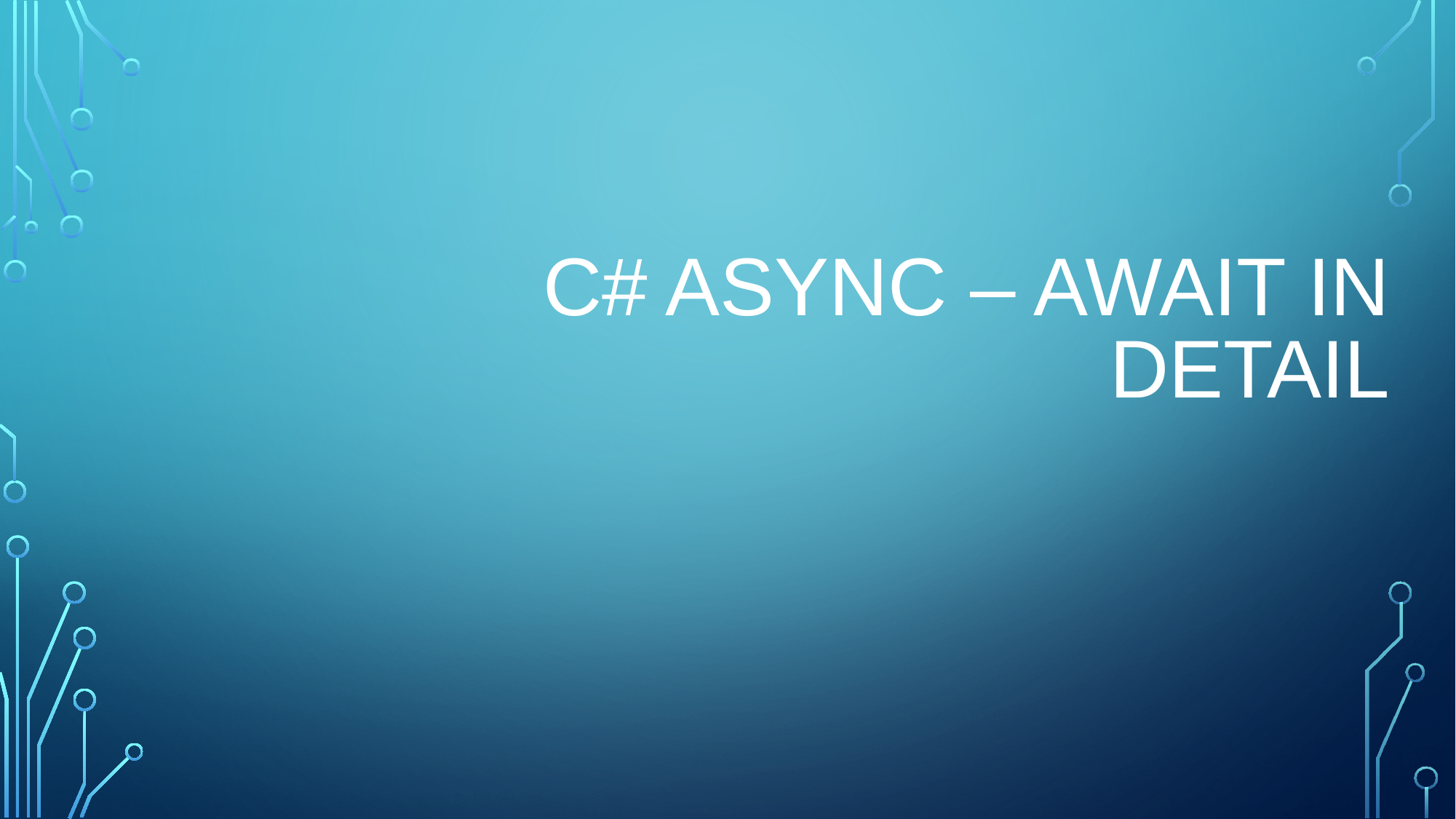

# C# ASYNC – Await In Detail